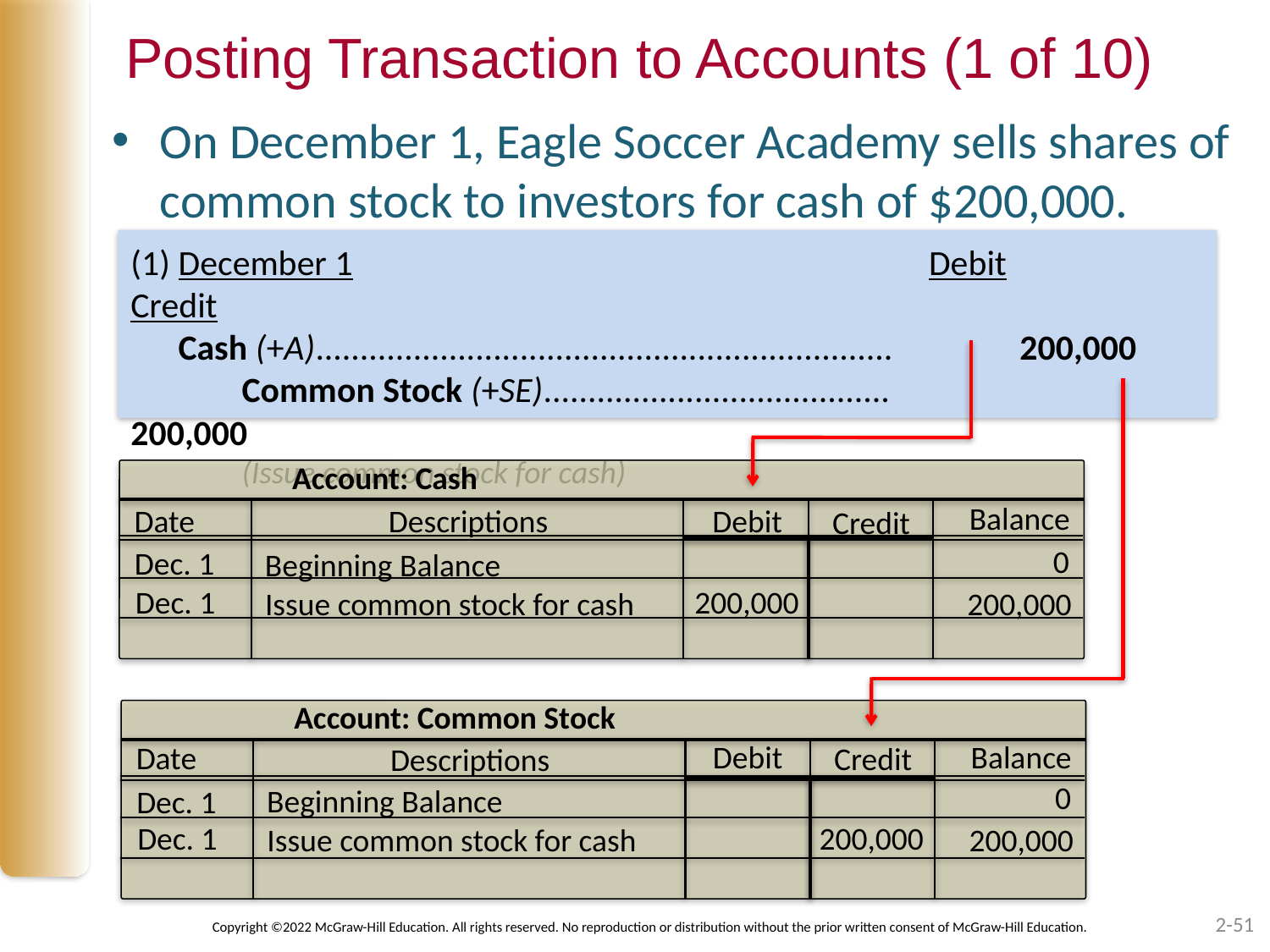

# Posting Transaction to Accounts (1 of 10)
On December 1, Eagle Soccer Academy sells shares of common stock to investors for cash of $200,000.

(1) December 1		Debit 		Credit
Cash (+A).................................................................	200,000
Common Stock (+SE).......................................			200,000
(Issue common stock for cash)
Account: Cash

Date

Balance
Descriptions
Debit
Credit
0
Dec. 1
Beginning Balance
Dec. 1
200,000
Issue common stock for cash
200,000
Account: Common Stock

Date

Debit
Balance
Credit
Descriptions
0
Beginning Balance
Dec. 1
Dec. 1
200,000
Issue common stock for cash
200,000
2-51
Copyright ©2022 McGraw-Hill Education. All rights reserved. No reproduction or distribution without the prior written consent of McGraw-Hill Education.